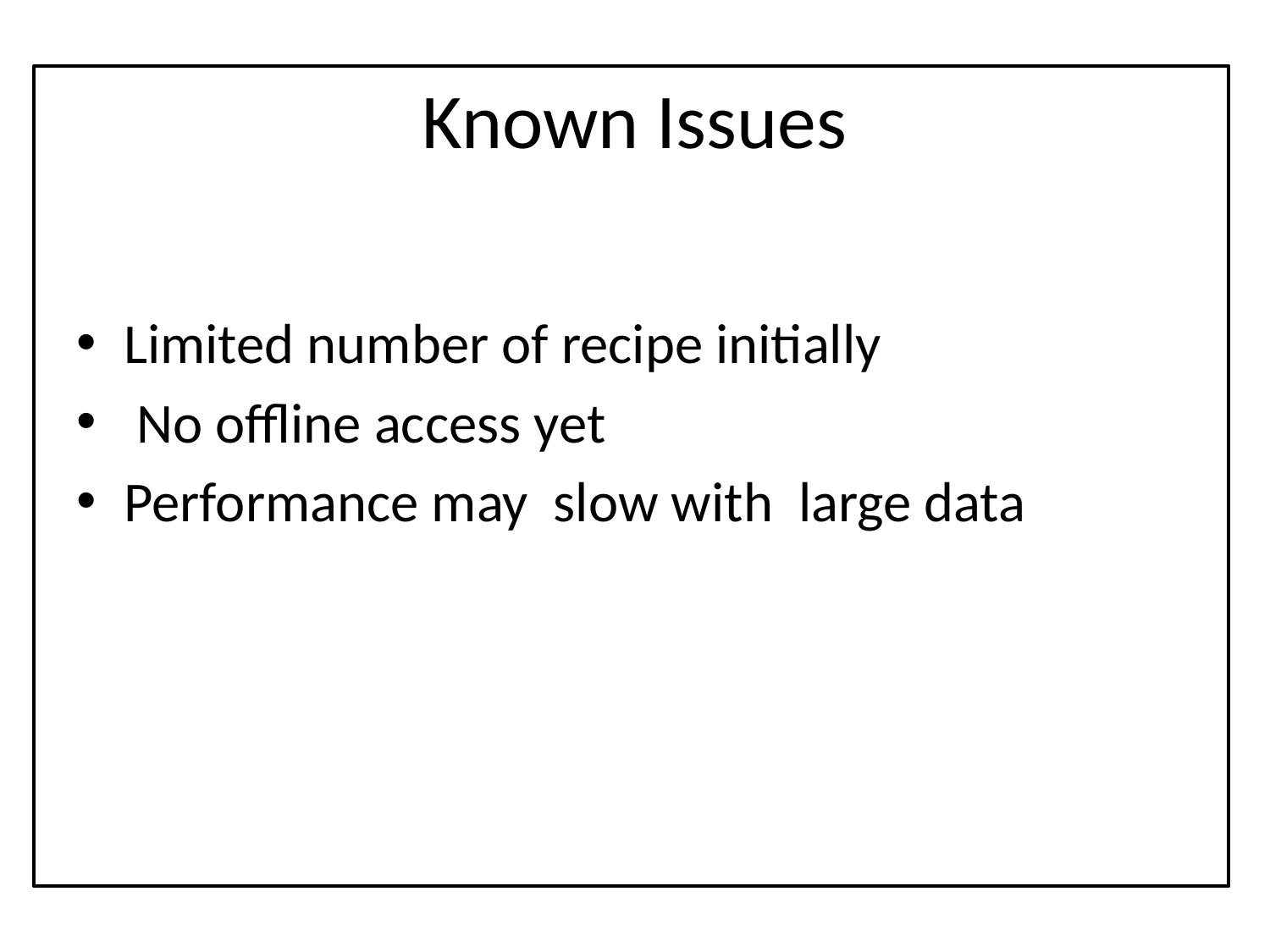

# Known Issues

Limited number of recipe initially
 No offline access yet
Performance may  slow with  large data